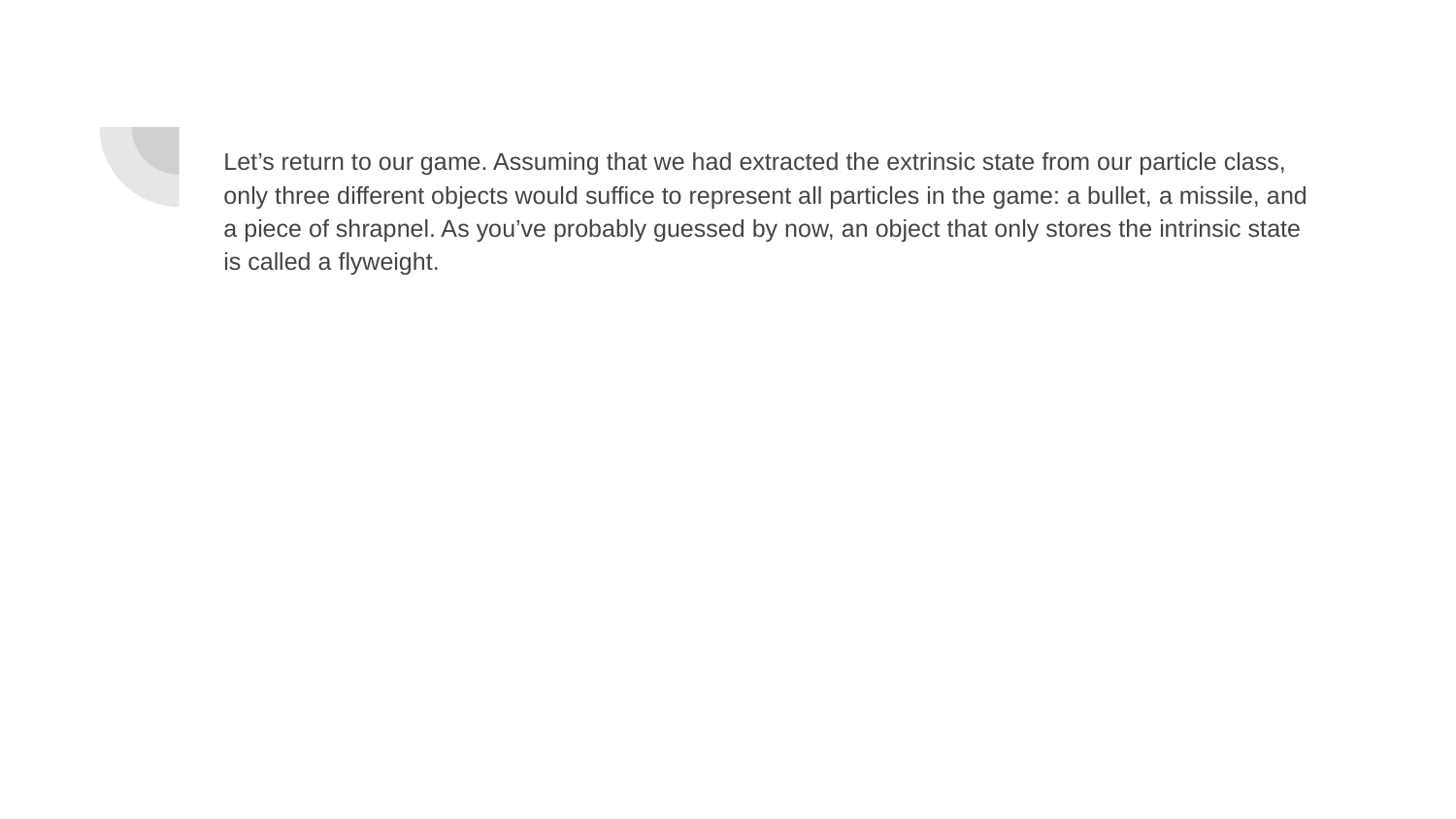

Let’s return to our game. Assuming that we had extracted the extrinsic state from our particle class, only three different objects would suffice to represent all particles in the game: a bullet, a missile, and a piece of shrapnel. As you’ve probably guessed by now, an object that only stores the intrinsic state is called a flyweight.